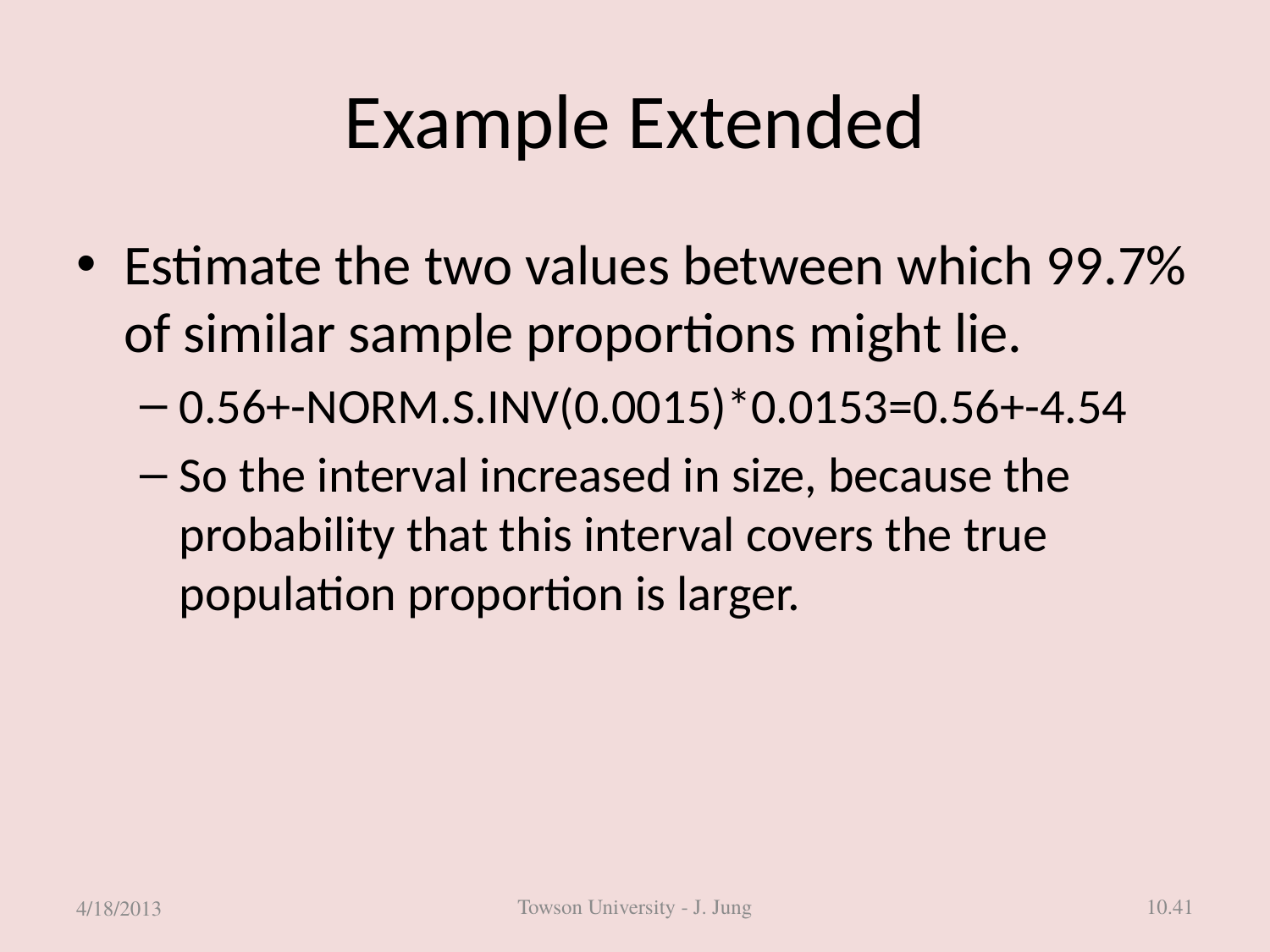

# Example Extended
Estimate the two values between which 99.7% of similar sample proportions might lie.
0.56+-NORM.S.INV(0.0015)*0.0153=0.56+-4.54
So the interval increased in size, because the probability that this interval covers the true population proportion is larger.

4/18/2013
Towson University - J. Jung
10.41